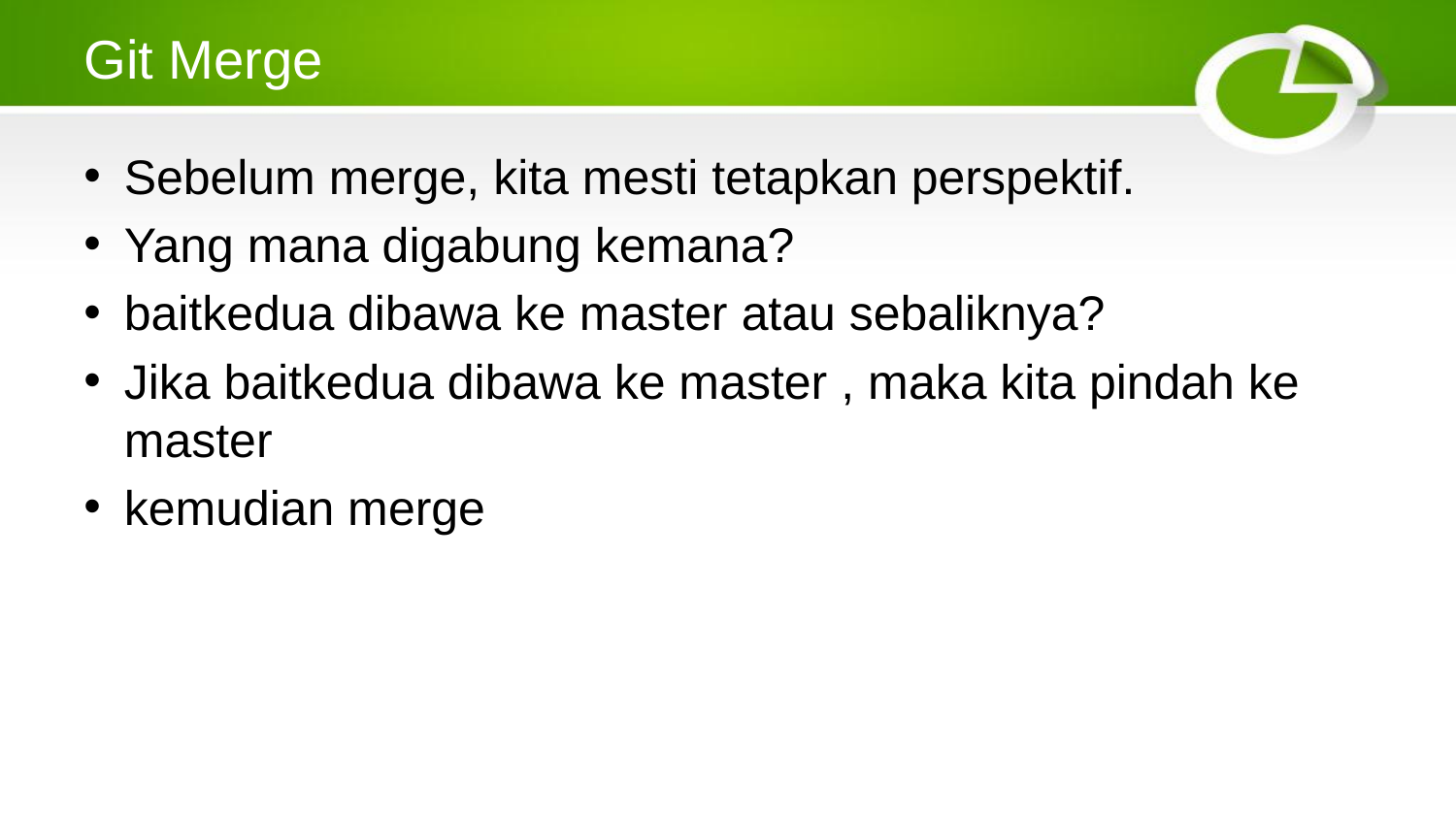

# Git Merge
Sebelum merge, kita mesti tetapkan perspektif.
Yang mana digabung kemana?
baitkedua dibawa ke master atau sebaliknya?
Jika baitkedua dibawa ke master , maka kita pindah ke master
kemudian merge